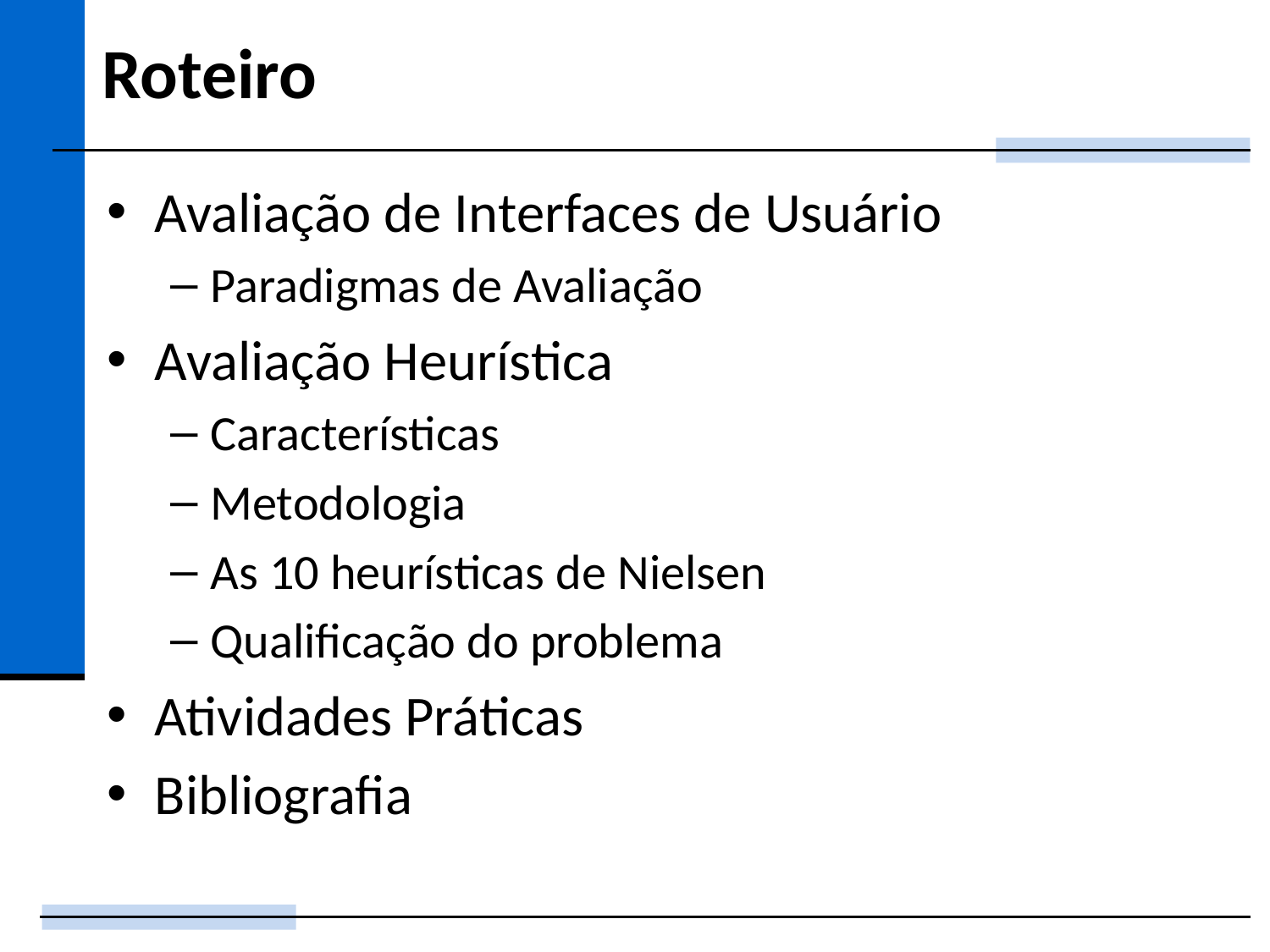

# Roteiro
Avaliação de Interfaces de Usuário
Paradigmas de Avaliação
Avaliação Heurística
Características
Metodologia
As 10 heurísticas de Nielsen
Qualificação do problema
Atividades Práticas
Bibliografia